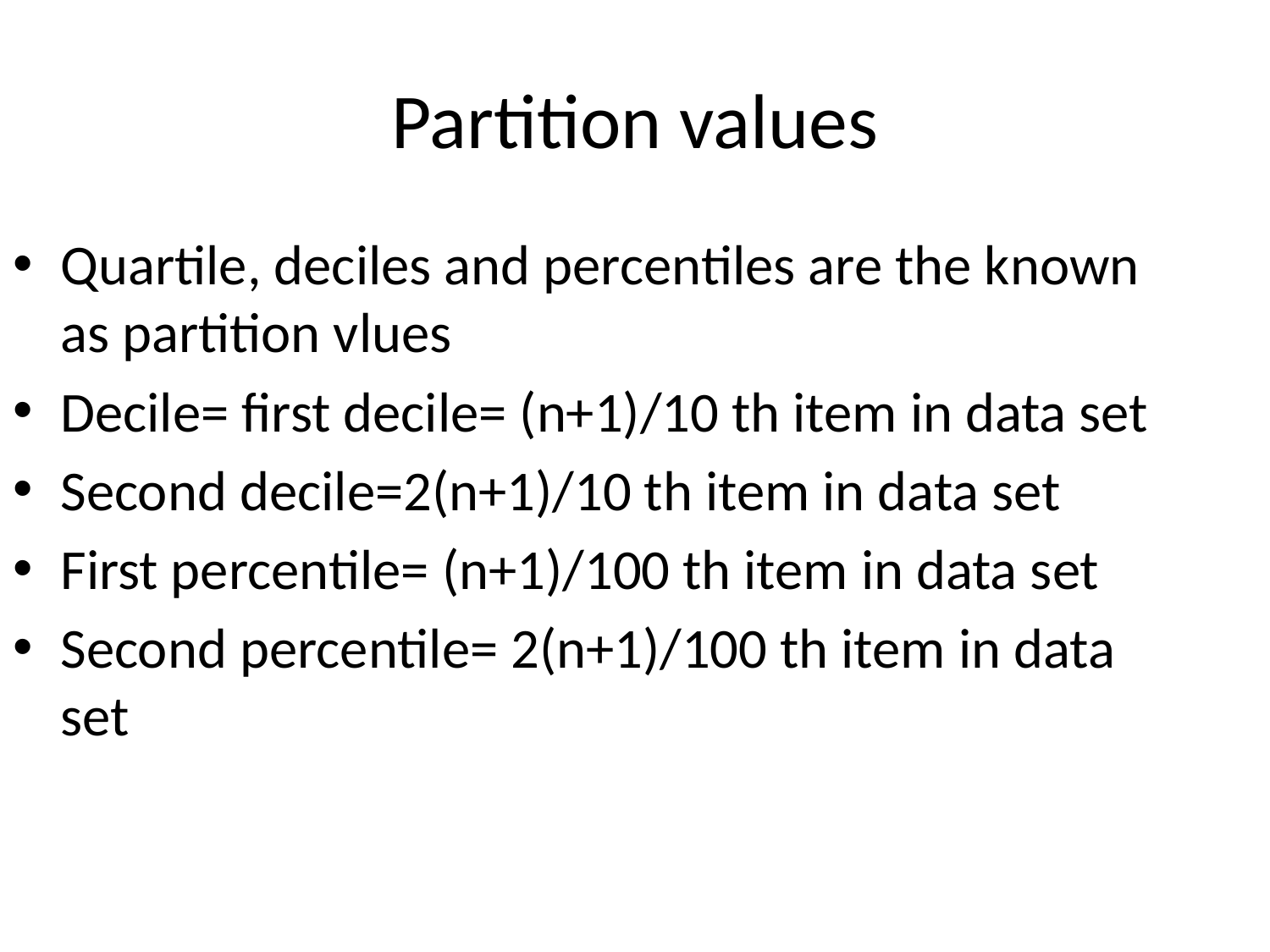

# Partition values
Quartile, deciles and percentiles are the known as partition vlues
Decile= first decile= (n+1)/10 th item in data set
Second decile=2(n+1)/10 th item in data set
First percentile= (n+1)/100 th item in data set
Second percentile= 2(n+1)/100 th item in data set